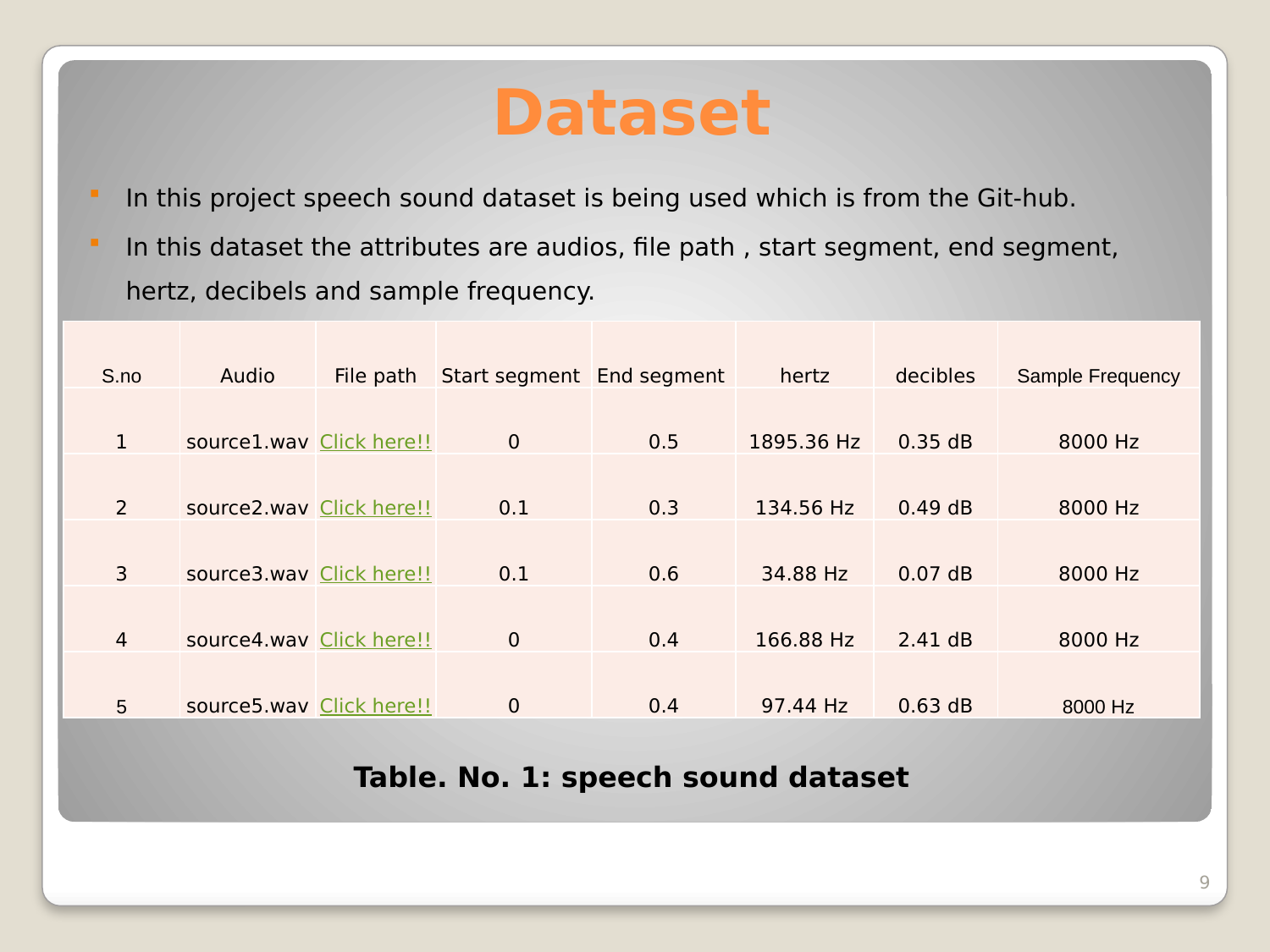

# Dataset
In this project speech sound dataset is being used which is from the Git-hub.
In this dataset the attributes are audios, file path , start segment, end segment, hertz, decibels and sample frequency.
| S.no | Audio | File path | Start segment | End segment | hertz | decibles | Sample Frequency |
| --- | --- | --- | --- | --- | --- | --- | --- |
| 1 | source1.wav | Click here!! | 0 | 0.5 | 1895.36 Hz | 0.35 dB | 8000 Hz |
| 2 | source2.wav | Click here!! | 0.1 | 0.3 | 134.56 Hz | 0.49 dB | 8000 Hz |
| 3 | source3.wav | Click here!! | 0.1 | 0.6 | 34.88 Hz | 0.07 dB | 8000 Hz |
| 4 | source4.wav | Click here!! | 0 | 0.4 | 166.88 Hz | 2.41 dB | 8000 Hz |
| 5 | source5.wav | Click here!! | 0 | 0.4 | 97.44 Hz | 0.63 dB | 8000 Hz |
Table. No. 1: speech sound dataset
9